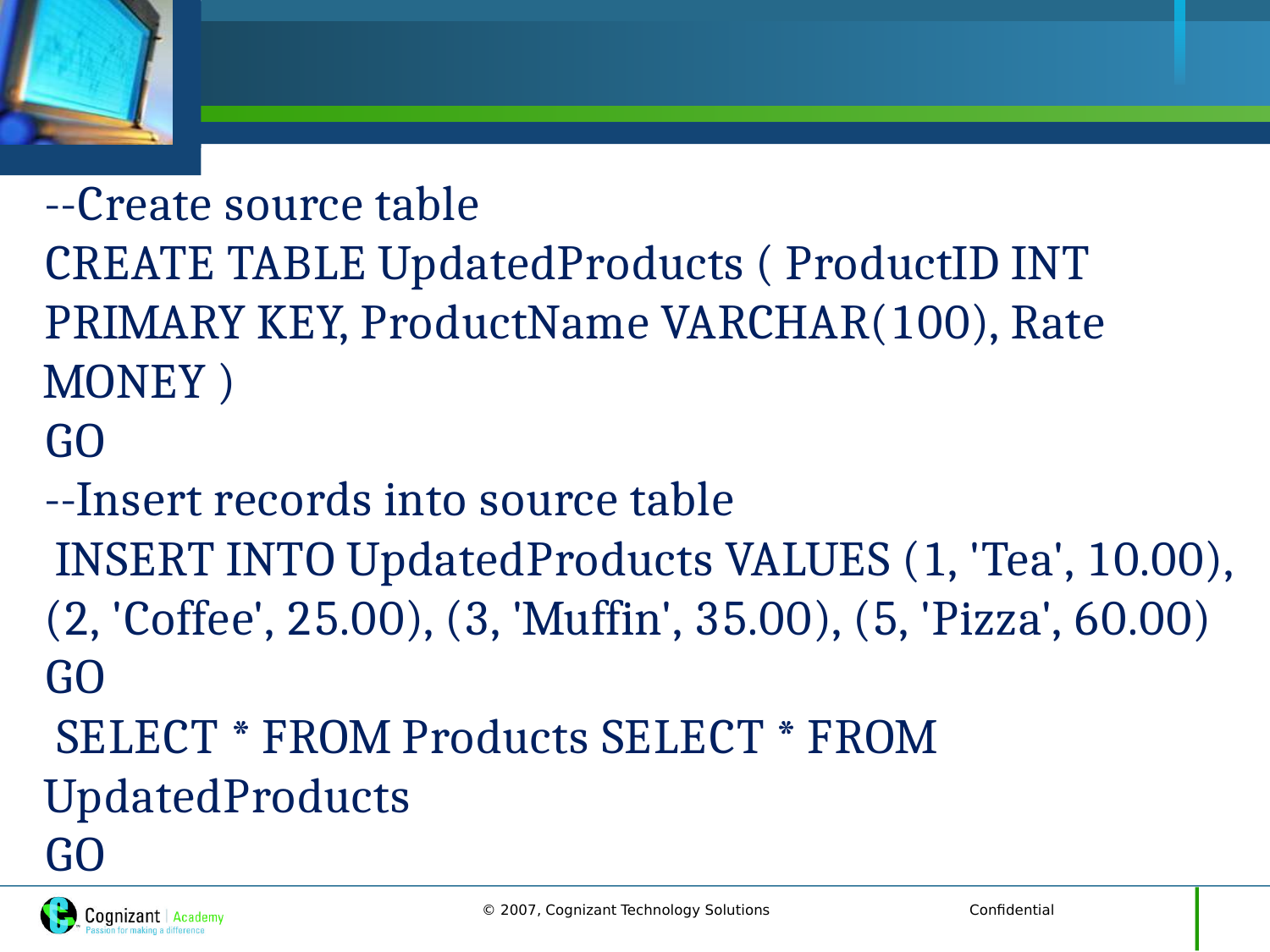

--Create source table
CREATE TABLE UpdatedProducts ( ProductID INT PRIMARY KEY, ProductName VARCHAR(100), Rate MONEY )
GO
--Insert records into source table
 INSERT INTO UpdatedProducts VALUES (1, 'Tea', 10.00), (2, 'Coffee', 25.00), (3, 'Muffin', 35.00), (5, 'Pizza', 60.00)
GO
 SELECT * FROM Products SELECT * FROM UpdatedProducts
GO